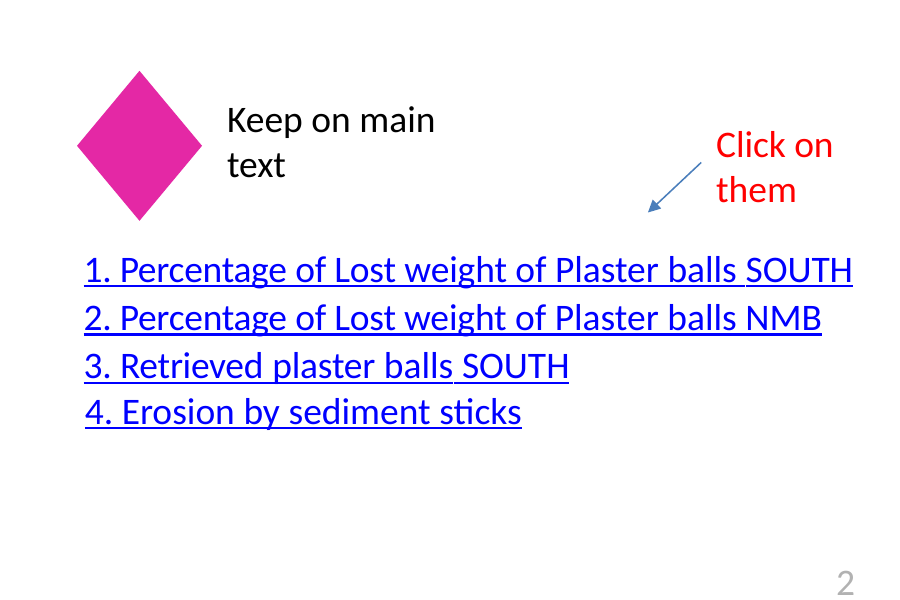

Keep on main text
Click on them
1. Percentage of Lost weight of Plaster balls SOUTH
2. Percentage of Lost weight of Plaster balls NMB
3. Retrieved plaster balls SOUTH
4. Erosion by sediment sticks
2